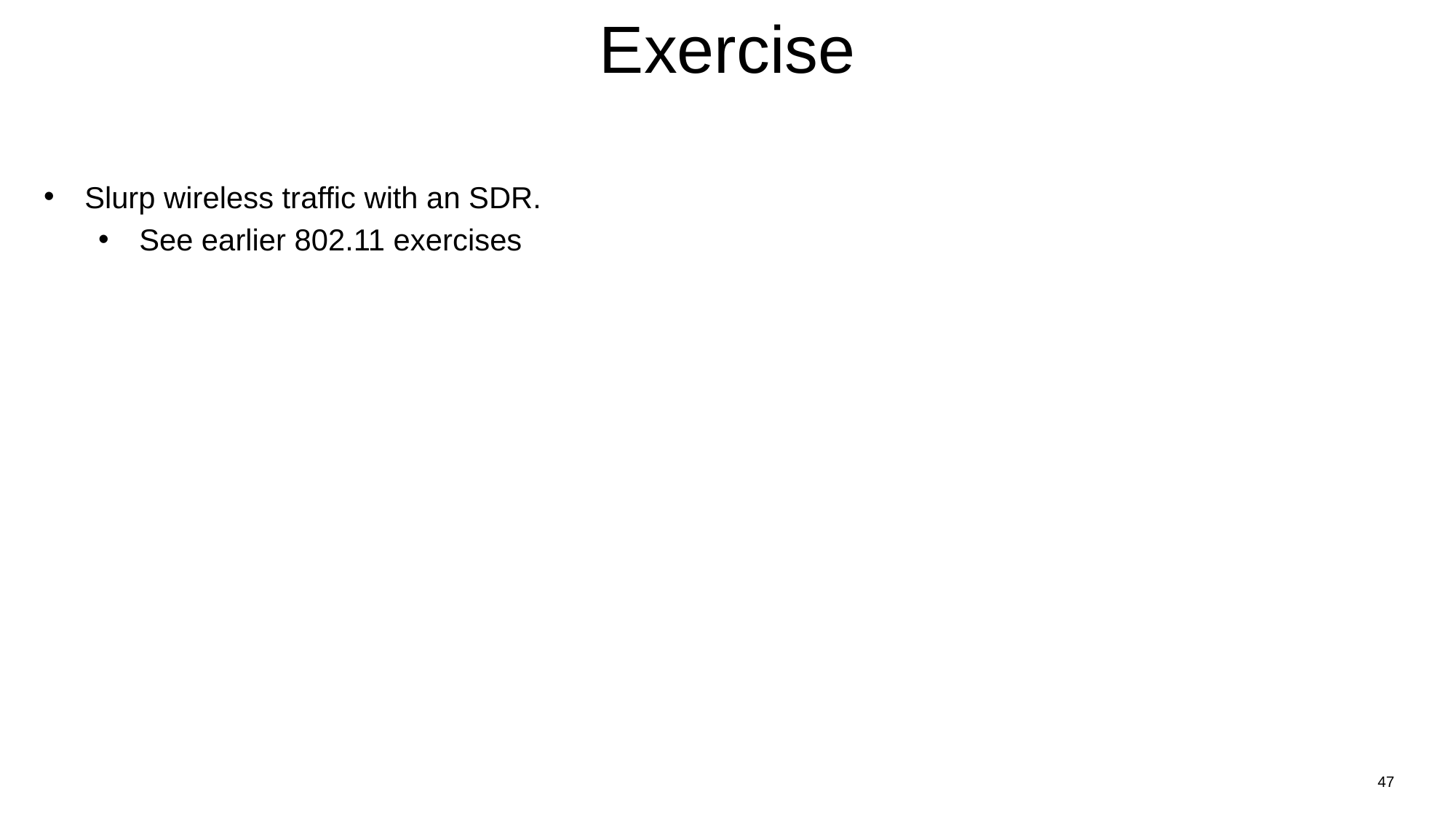

# Exercise
Slurp wireless traffic with an SDR.
See earlier 802.11 exercises

47